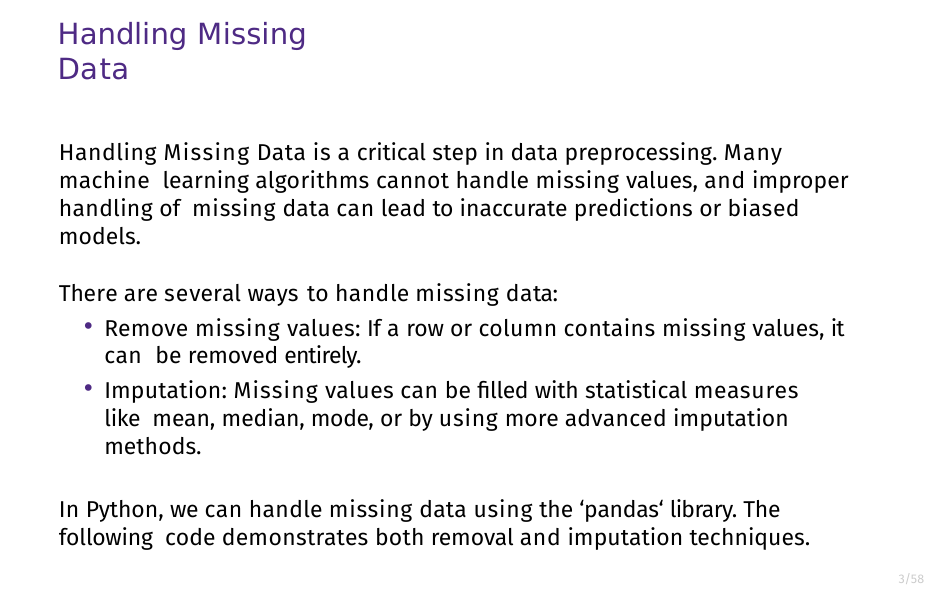

# Handling Missing Data
Handling Missing Data is a critical step in data preprocessing. Many machine  learning algorithms cannot handle missing values, and improper handling of  missing data can lead to inaccurate predictions or biased models.

There are several ways to handle missing data:
Remove missing values: If a row or column contains missing values, it can  be removed entirely.
Imputation: Missing values can be filled with statistical measures like  mean, median, mode, or by using more advanced imputation methods.

In Python, we can handle missing data using the ‘pandas‘ library. The following  code demonstrates both removal and imputation techniques.
3/58